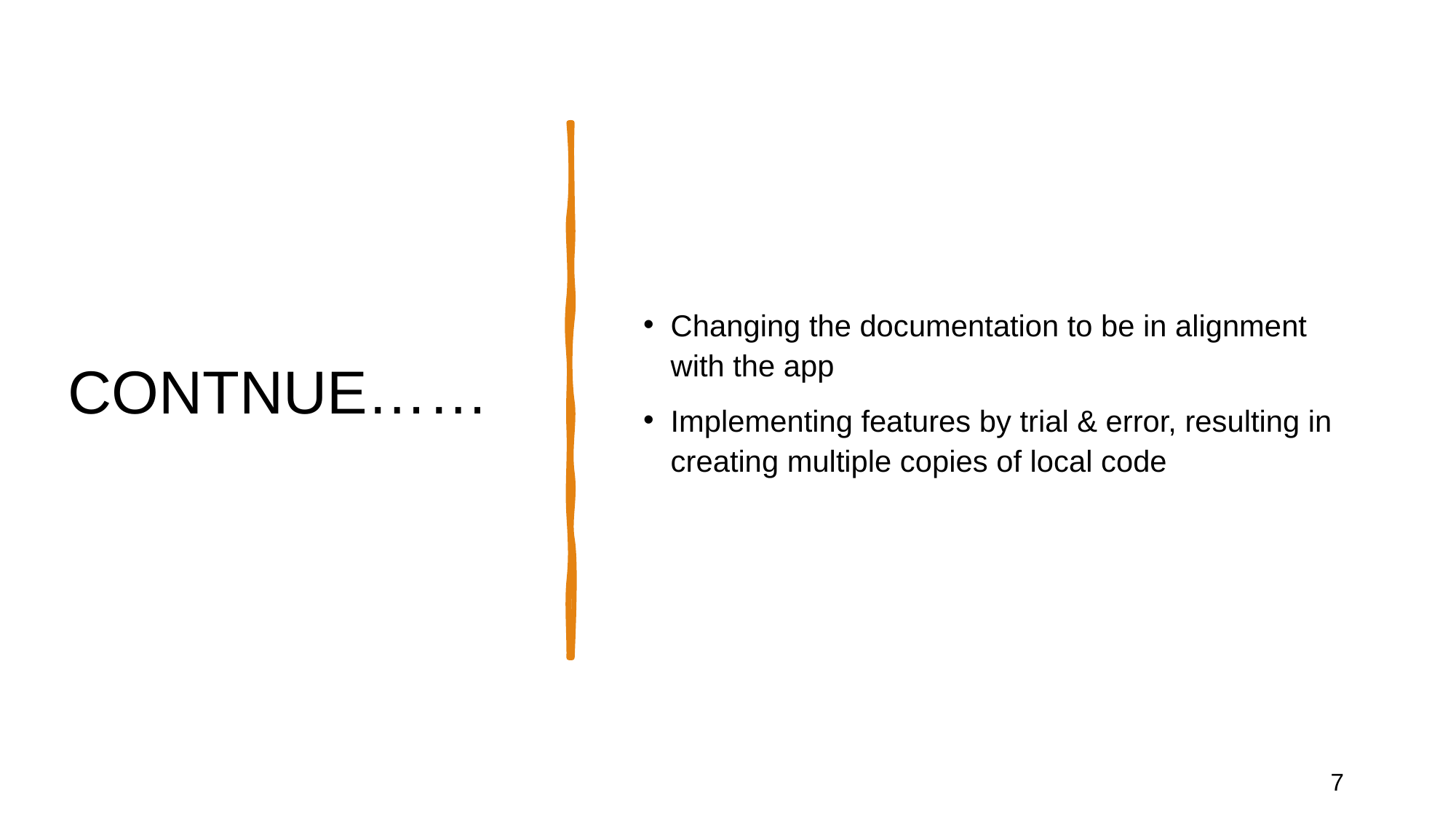

# CONTNUE……
Changing the documentation to be in alignment with the app
Implementing features by trial & error, resulting in creating multiple copies of local code

7